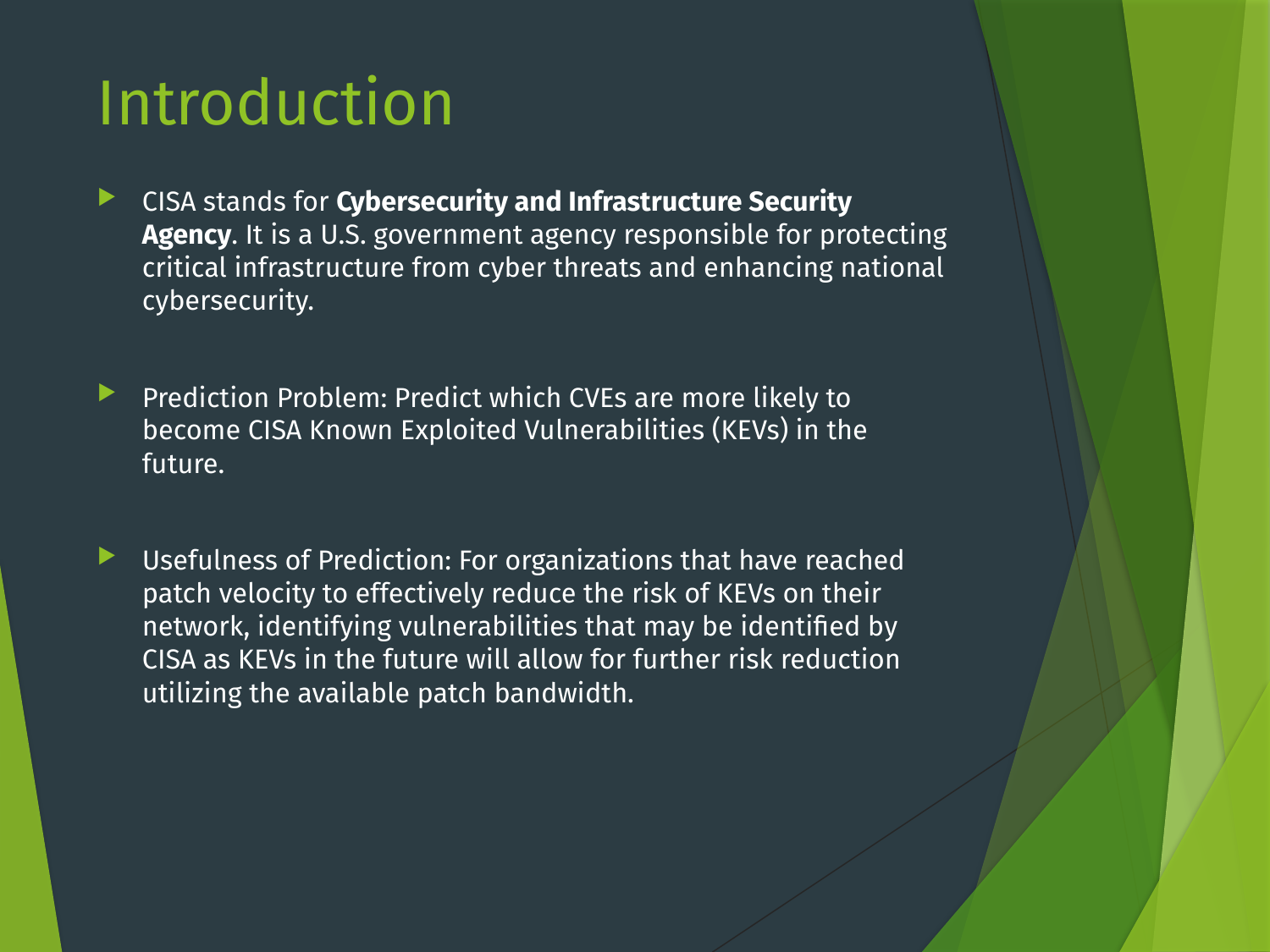

# Introduction
CISA stands for Cybersecurity and Infrastructure Security Agency. It is a U.S. government agency responsible for protecting critical infrastructure from cyber threats and enhancing national cybersecurity.

Prediction Problem: Predict which CVEs are more likely to become CISA Known Exploited Vulnerabilities (KEVs) in the future.

Usefulness of Prediction: For organizations that have reached patch velocity to effectively reduce the risk of KEVs on their network, identifying vulnerabilities that may be identified by CISA as KEVs in the future will allow for further risk reduction utilizing the available patch bandwidth.